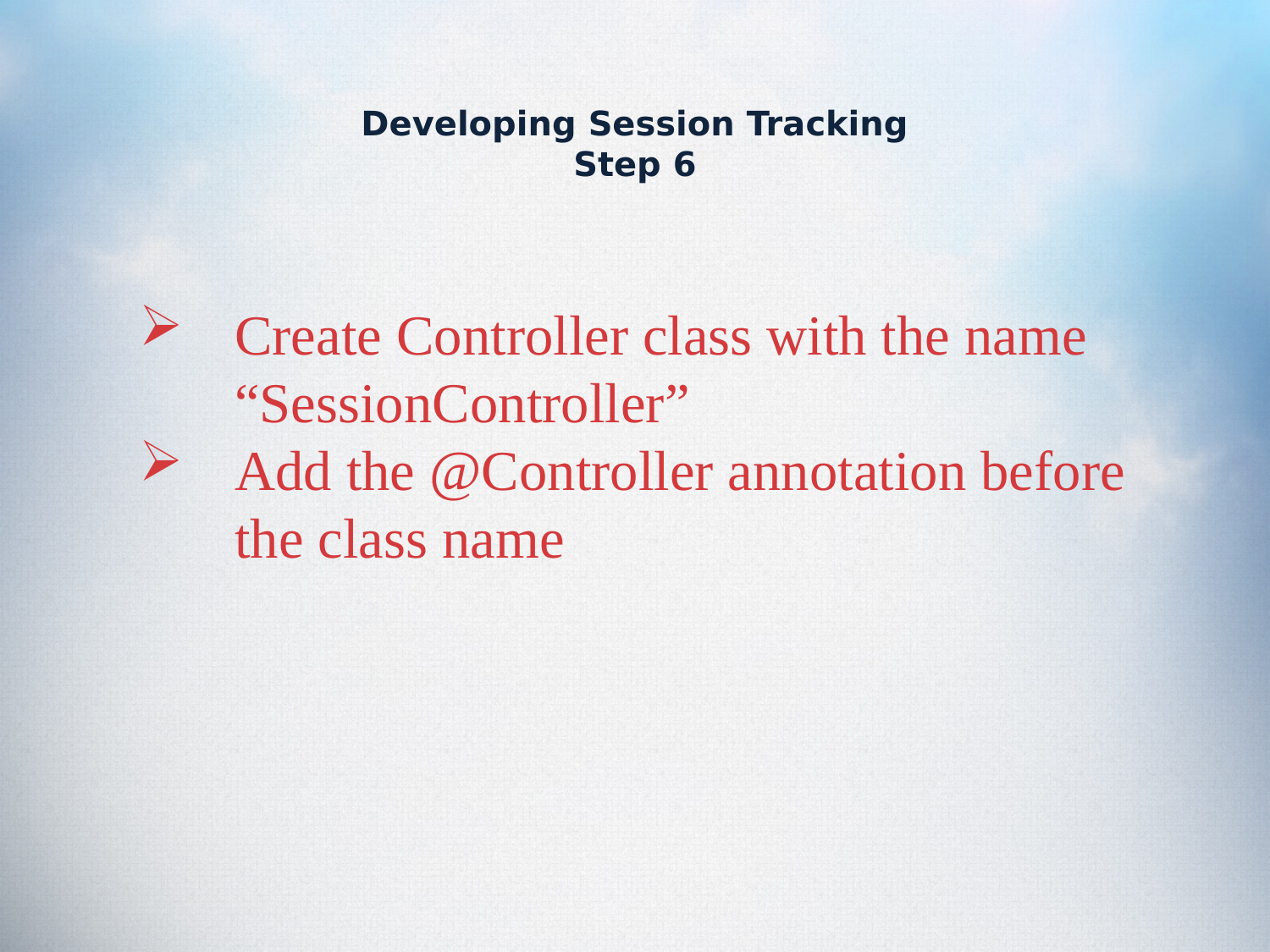

# Developing Session Tracking Step 6
Create Controller class with the name “SessionController”
Add the @Controller annotation before the class name